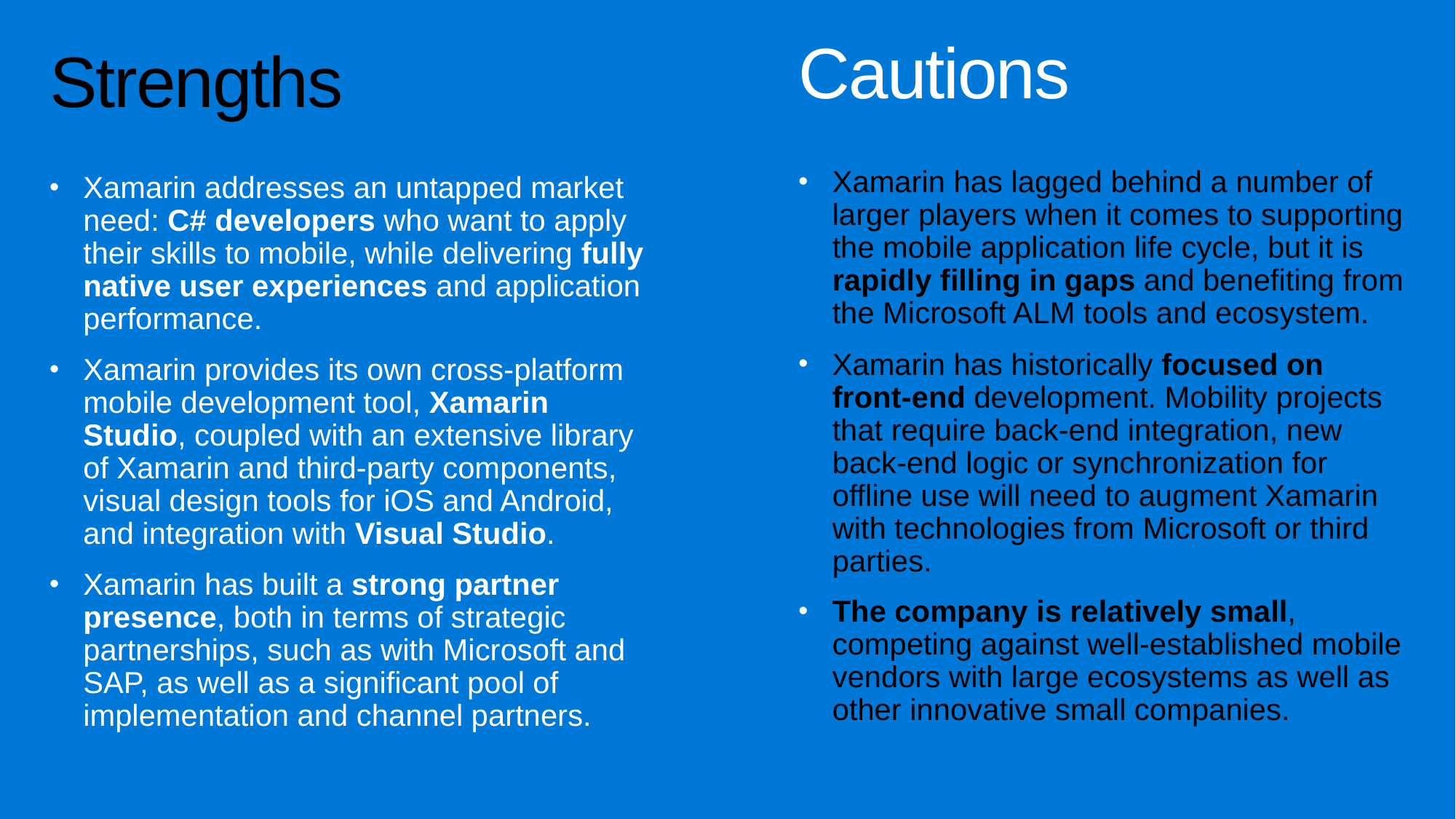

Cautions
# Strengths
Xamarin has lagged behind a number of larger players when it comes to supporting the mobile application life cycle, but it is rapidly filling in gaps and benefiting from the Microsoft ALM tools and ecosystem.
Xamarin has historically focused on front-end development. Mobility projects that require back-end integration, new back-end logic or synchronization for offline use will need to augment Xamarin with technologies from Microsoft or third parties.
The company is relatively small, competing against well-established mobile vendors with large ecosystems as well as other innovative small companies.

Xamarin addresses an untapped market need: C# developers who want to apply their skills to mobile, while delivering fully native user experiences and application performance.
Xamarin provides its own cross-platform mobile development tool, Xamarin Studio, coupled with an extensive library of Xamarin and third-party components, visual design tools for iOS and Android, and integration with Visual Studio.
Xamarin has built a strong partner presence, both in terms of strategic partnerships, such as with Microsoft and SAP, as well as a significant pool of implementation and channel partners.